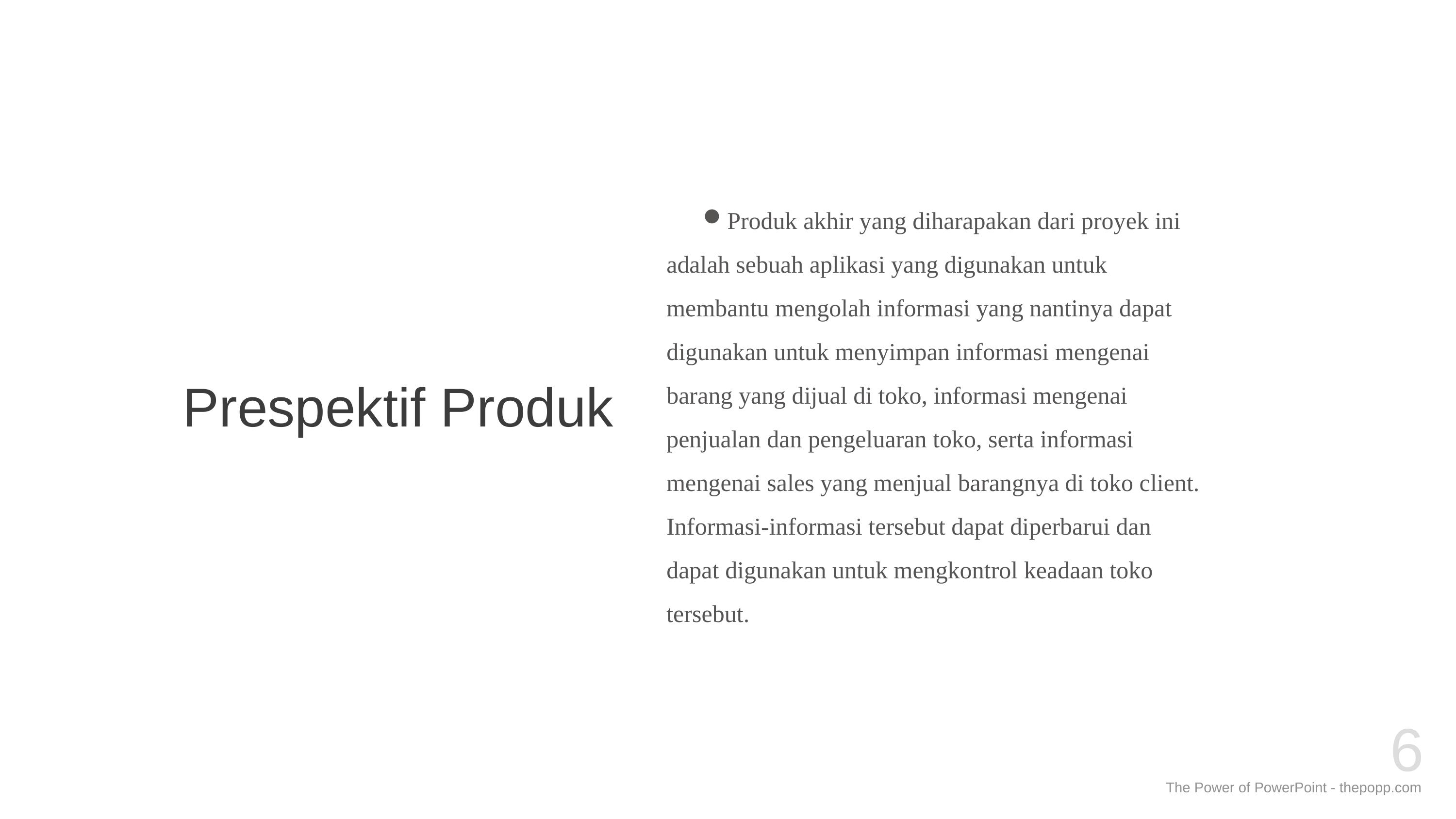

Produk akhir yang diharapakan dari proyek ini adalah sebuah aplikasi yang digunakan untuk membantu mengolah informasi yang nantinya dapat digunakan untuk menyimpan informasi mengenai barang yang dijual di toko, informasi mengenai penjualan dan pengeluaran toko, serta informasi mengenai sales yang menjual barangnya di toko client. Informasi-informasi tersebut dapat diperbarui dan dapat digunakan untuk mengkontrol keadaan toko tersebut.
# Prespektif Produk
6
The Power of PowerPoint - thepopp.com